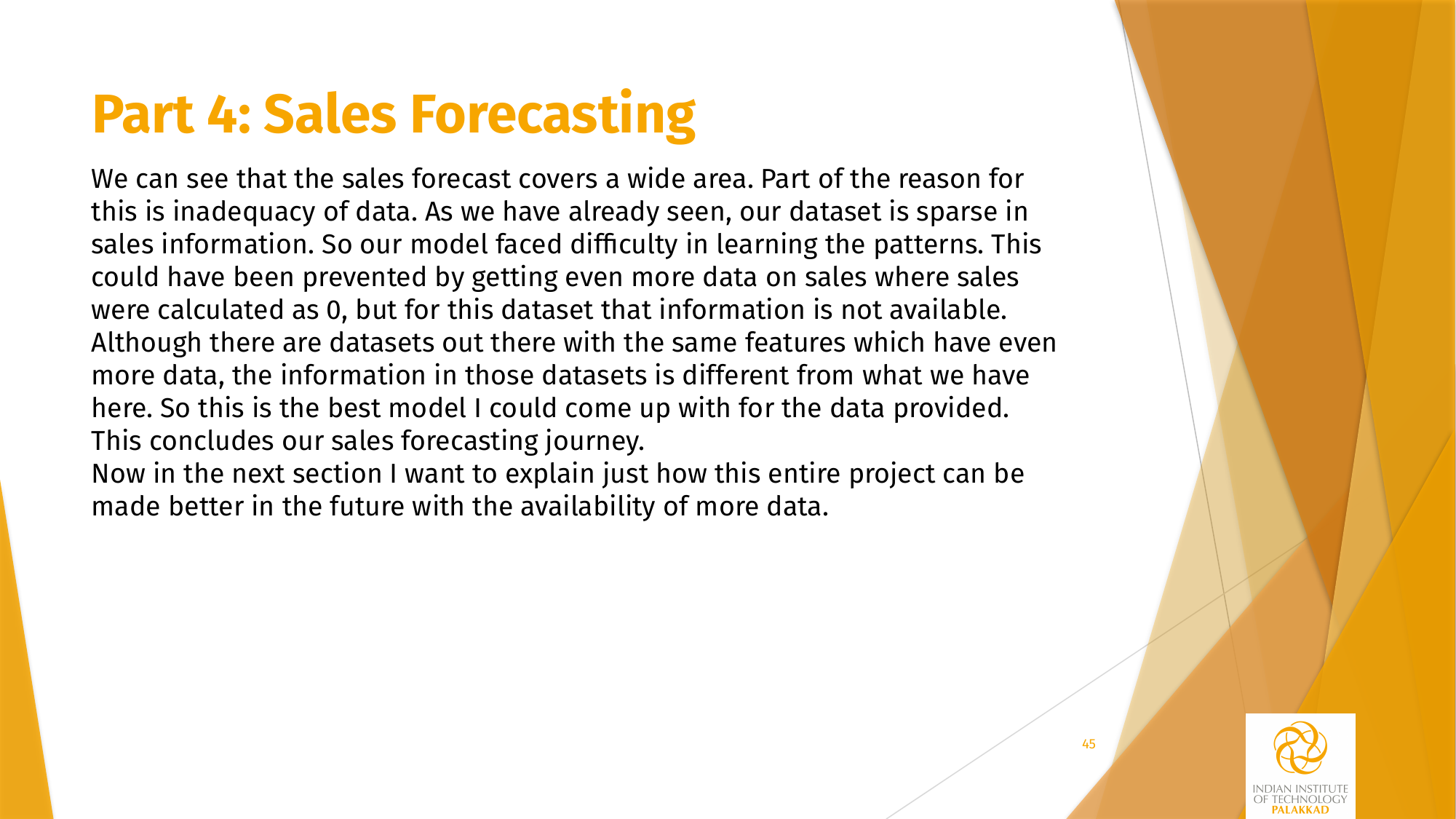

# Part 4: Sales Forecasting
We can see that the sales forecast covers a wide area. Part of the reason for this is inadequacy of data. As we have already seen, our dataset is sparse in sales information. So our model faced difficulty in learning the patterns. This could have been prevented by getting even more data on sales where sales were calculated as 0, but for this dataset that information is not available. Although there are datasets out there with the same features which have even more data, the information in those datasets is different from what we have here. So this is the best model I could come up with for the data provided.
This concludes our sales forecasting journey.
Now in the next section I want to explain just how this entire project can be made better in the future with the availability of more data.
45